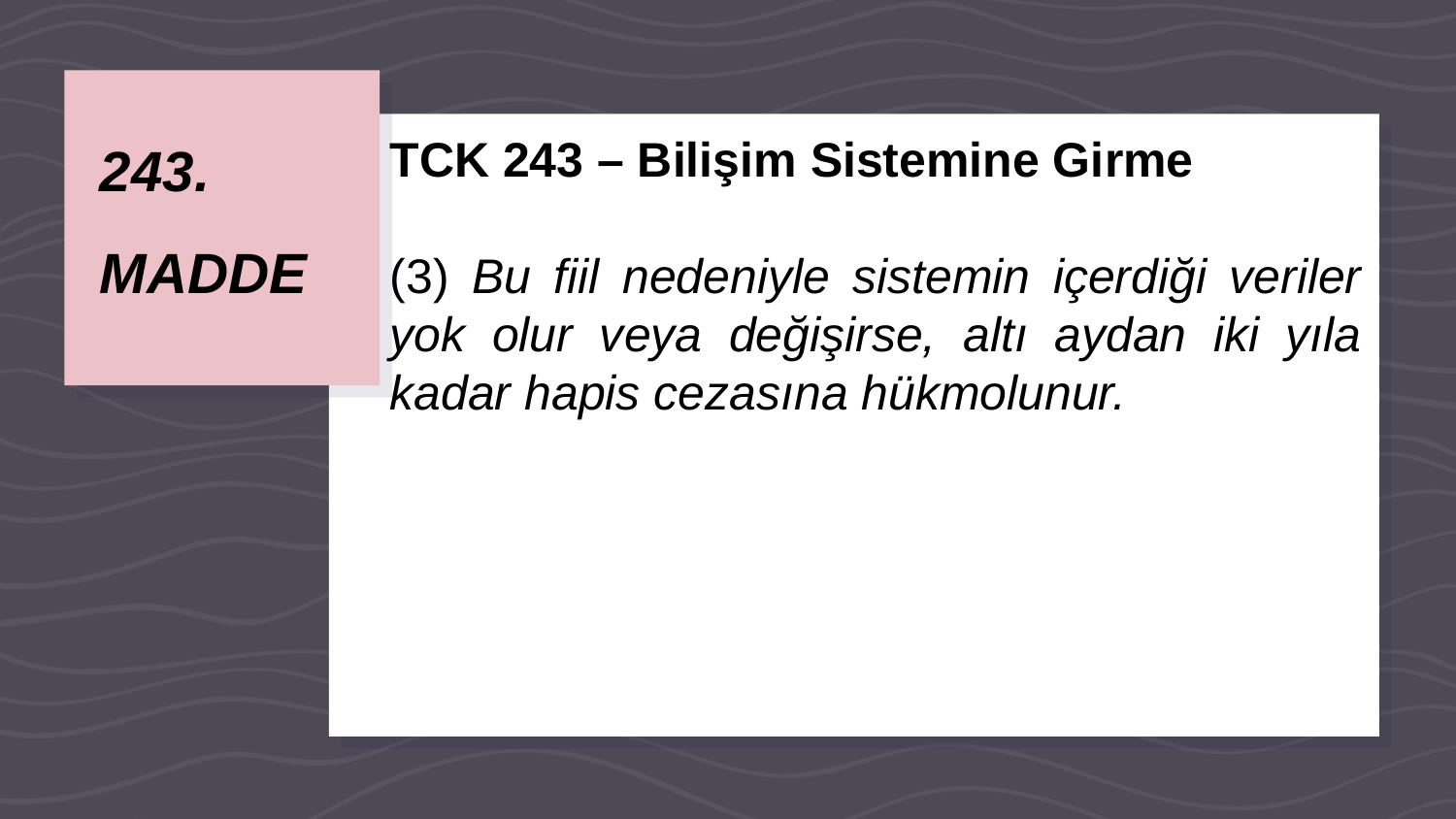

# 243. MADDE
TCK 243 – Bilişim Sistemine Girme

(3) Bu fiil nedeniyle sistemin içerdiği veriler yok olur veya değişirse, altı aydan iki yıla kadar hapis cezasına hükmolunur.